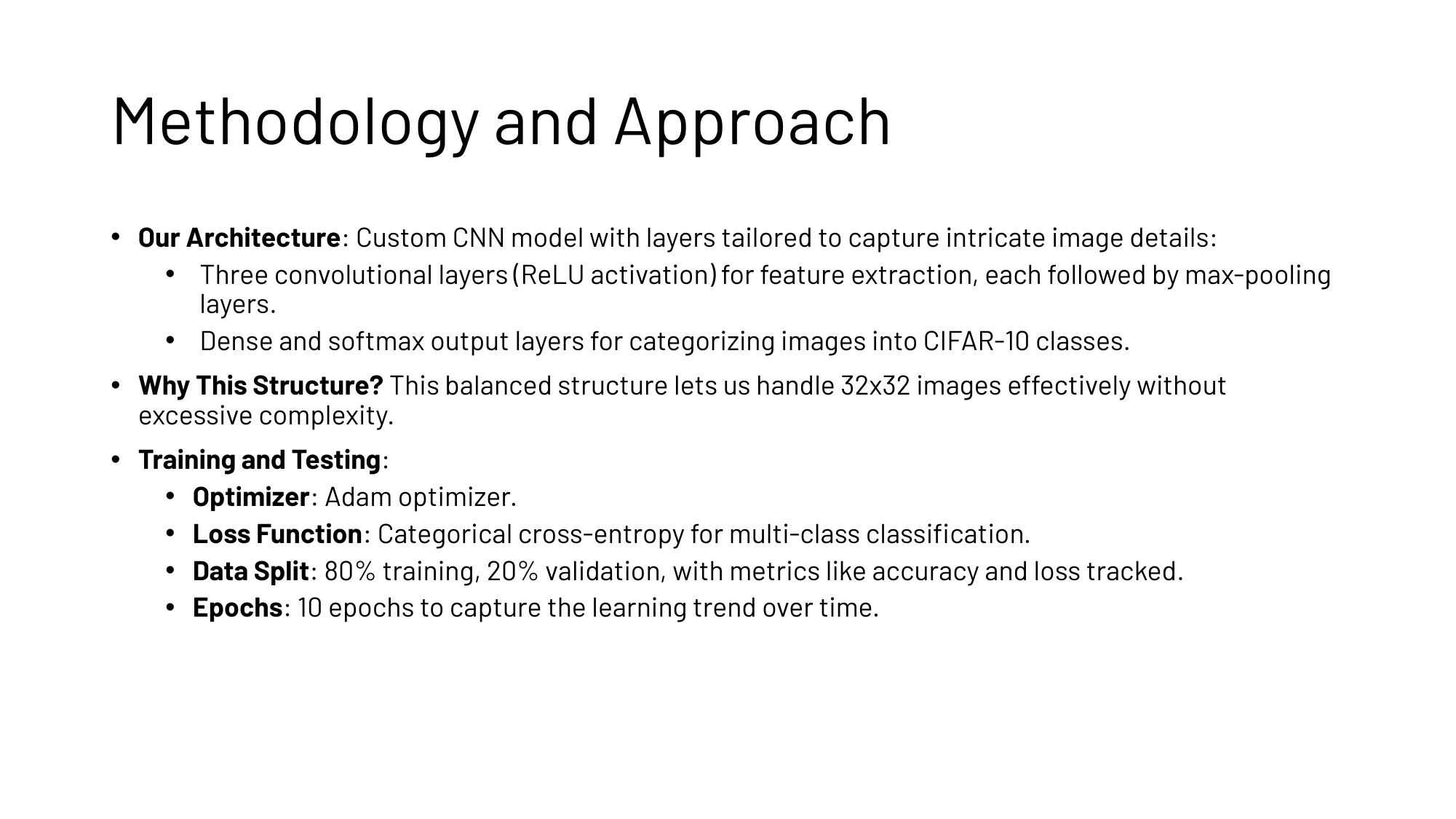

# Methodology and Approach
Our Architecture: Custom CNN model with layers tailored to capture intricate image details:
Three convolutional layers (ReLU activation) for feature extraction, each followed by max-pooling layers.
Dense and softmax output layers for categorizing images into CIFAR-10 classes.
Why This Structure? This balanced structure lets us handle 32x32 images effectively without excessive complexity.
Training and Testing:
Optimizer: Adam optimizer.
Loss Function: Categorical cross-entropy for multi-class classification.
Data Split: 80% training, 20% validation, with metrics like accuracy and loss tracked.
Epochs: 10 epochs to capture the learning trend over time.